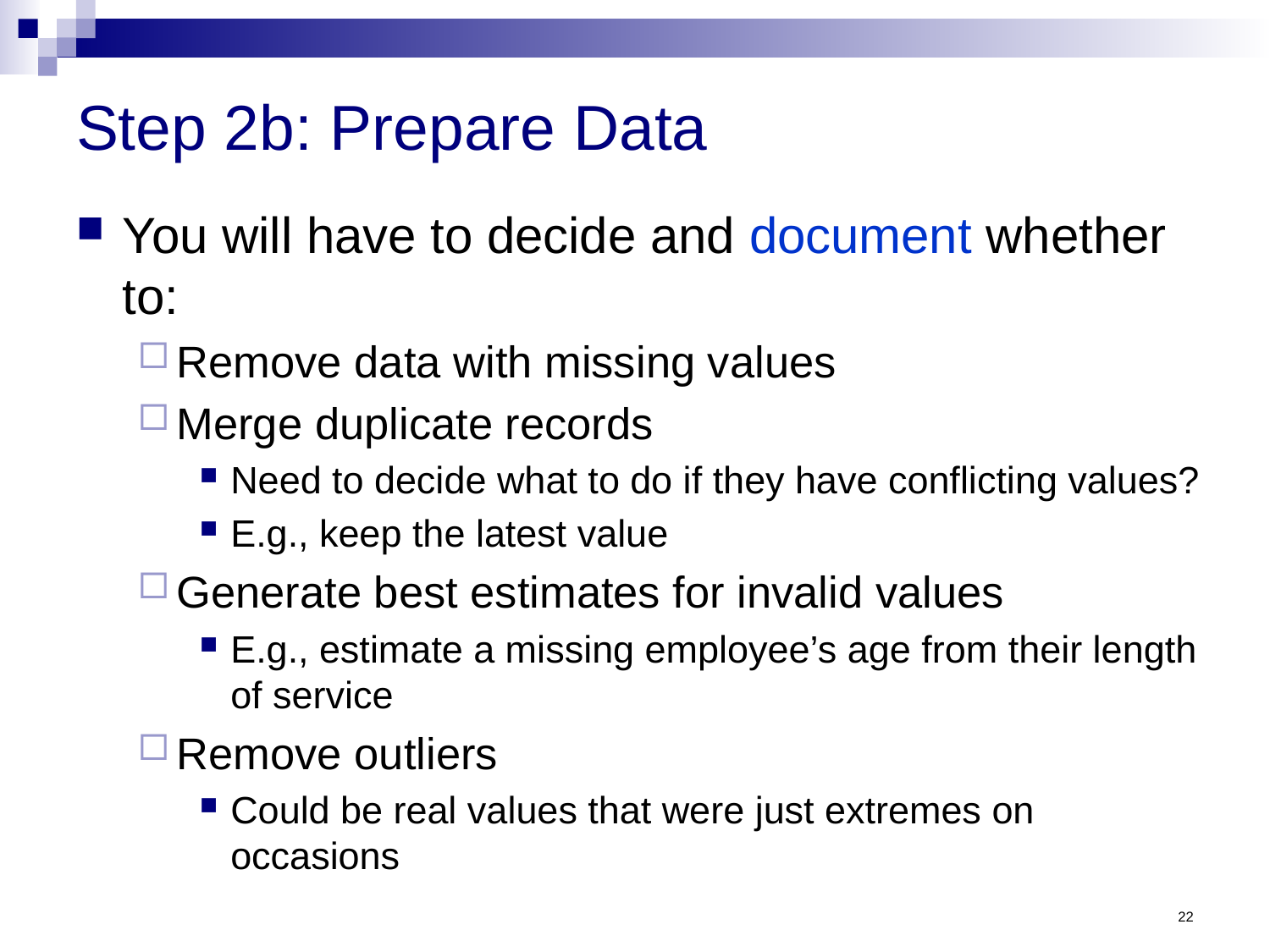

# Step 2b: Prepare Data
You will have to decide and document whether to:
Remove data with missing values
Merge duplicate records
Need to decide what to do if they have conflicting values?
E.g., keep the latest value
Generate best estimates for invalid values
E.g., estimate a missing employee’s age from their length of service
Remove outliers
Could be real values that were just extremes on occasions

22